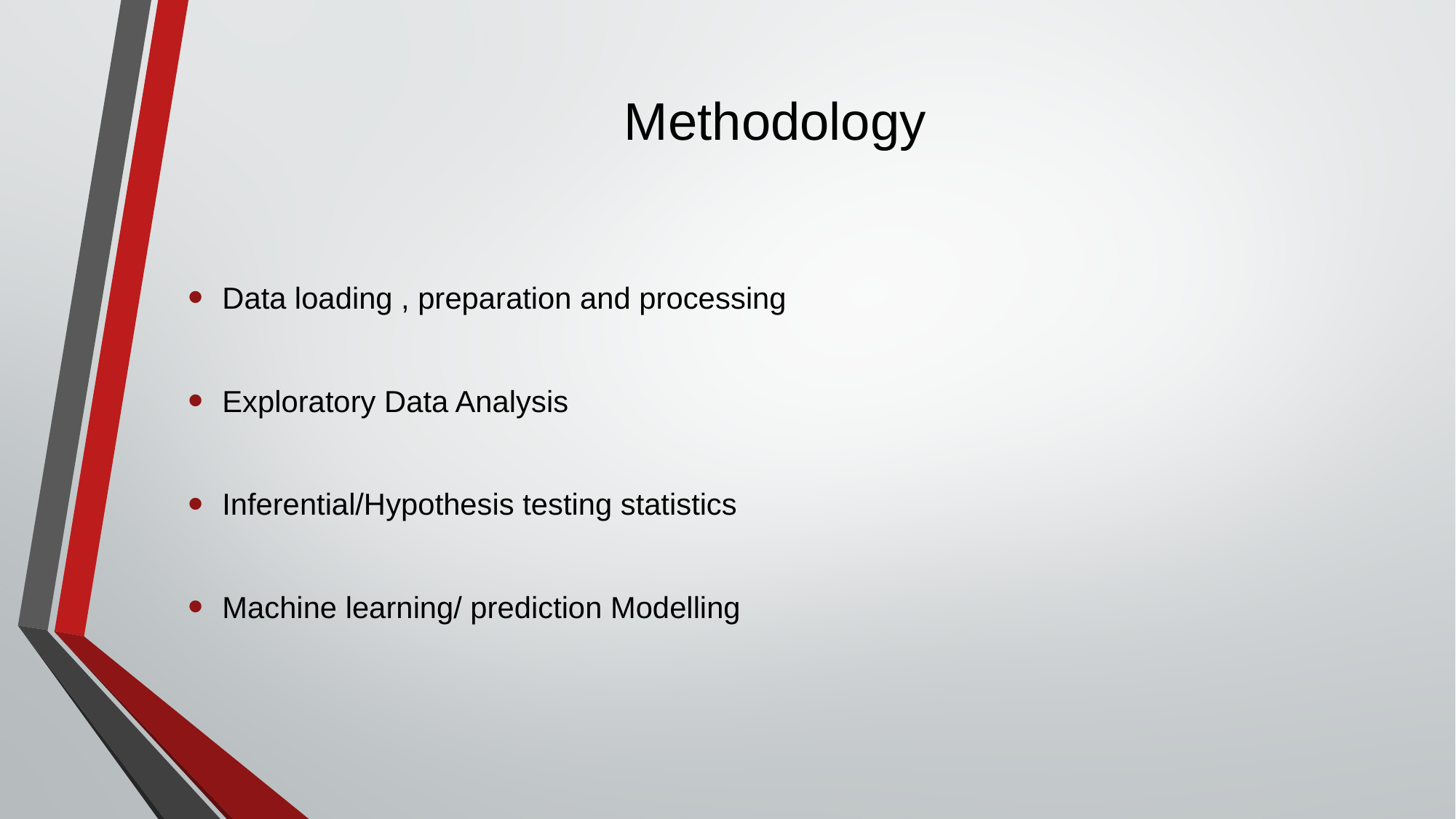

# Methodology
Data loading , preparation and processing

Exploratory Data Analysis

Inferential/Hypothesis testing statistics

Machine learning/ prediction Modelling